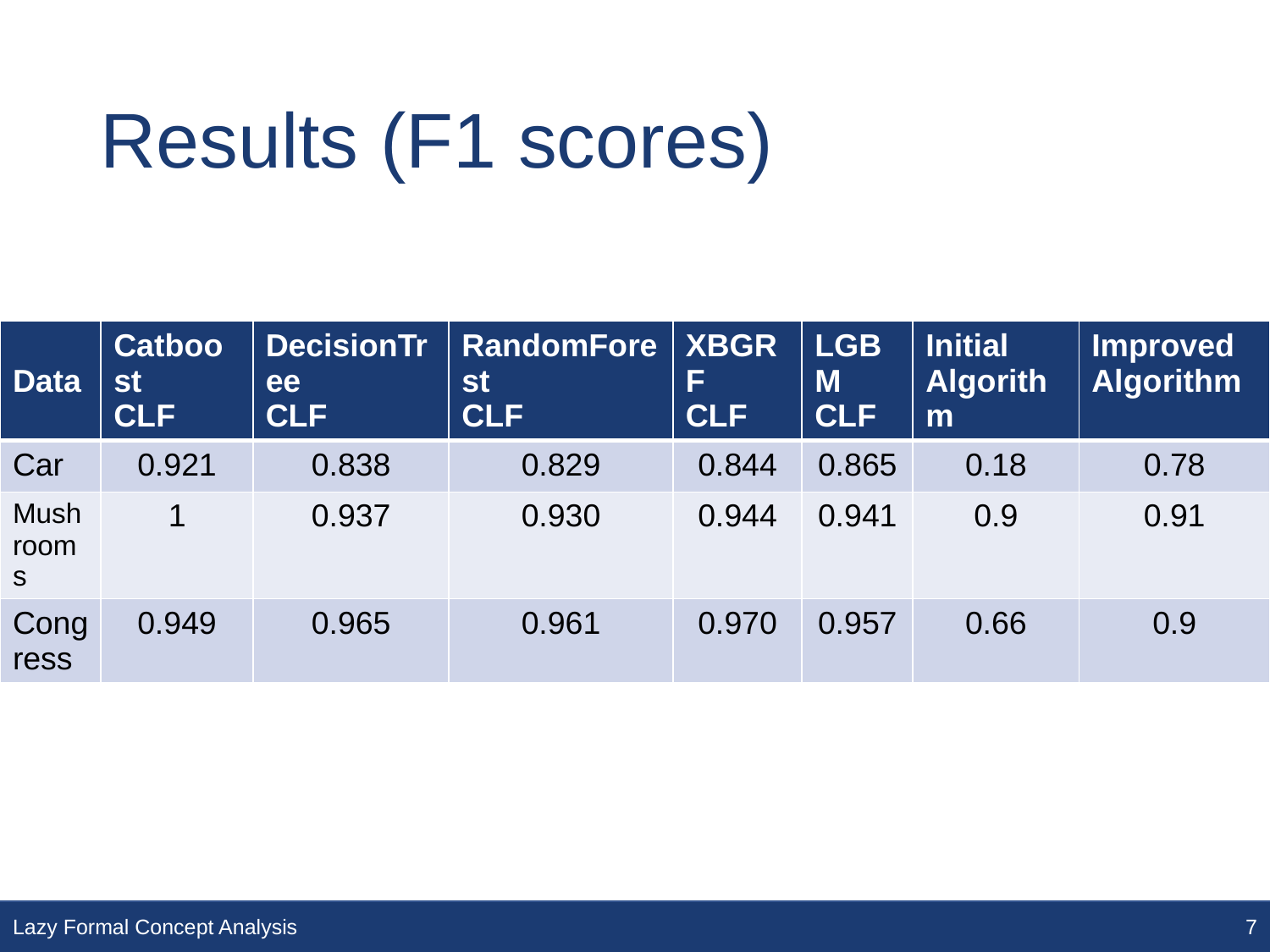

# Results (F1 scores)
| Data | Catboost CLF | DecisionTree CLF | RandomForest CLF | XBGRF CLF | LGBM CLF | Initial Algorithm | Improved Algorithm |
| --- | --- | --- | --- | --- | --- | --- | --- |
| Car | 0.921 | 0.838 | 0.829 | 0.844 | 0.865 | 0.18 | 0.78 |
| Mushrooms | 1 | 0.937 | 0.930 | 0.944 | 0.941 | 0.9 | 0.91 |
| Congress | 0.949 | 0.965 | 0.961 | 0.970 | 0.957 | 0.66 | 0.9 |
7
Lazy Formal Concept Analysis